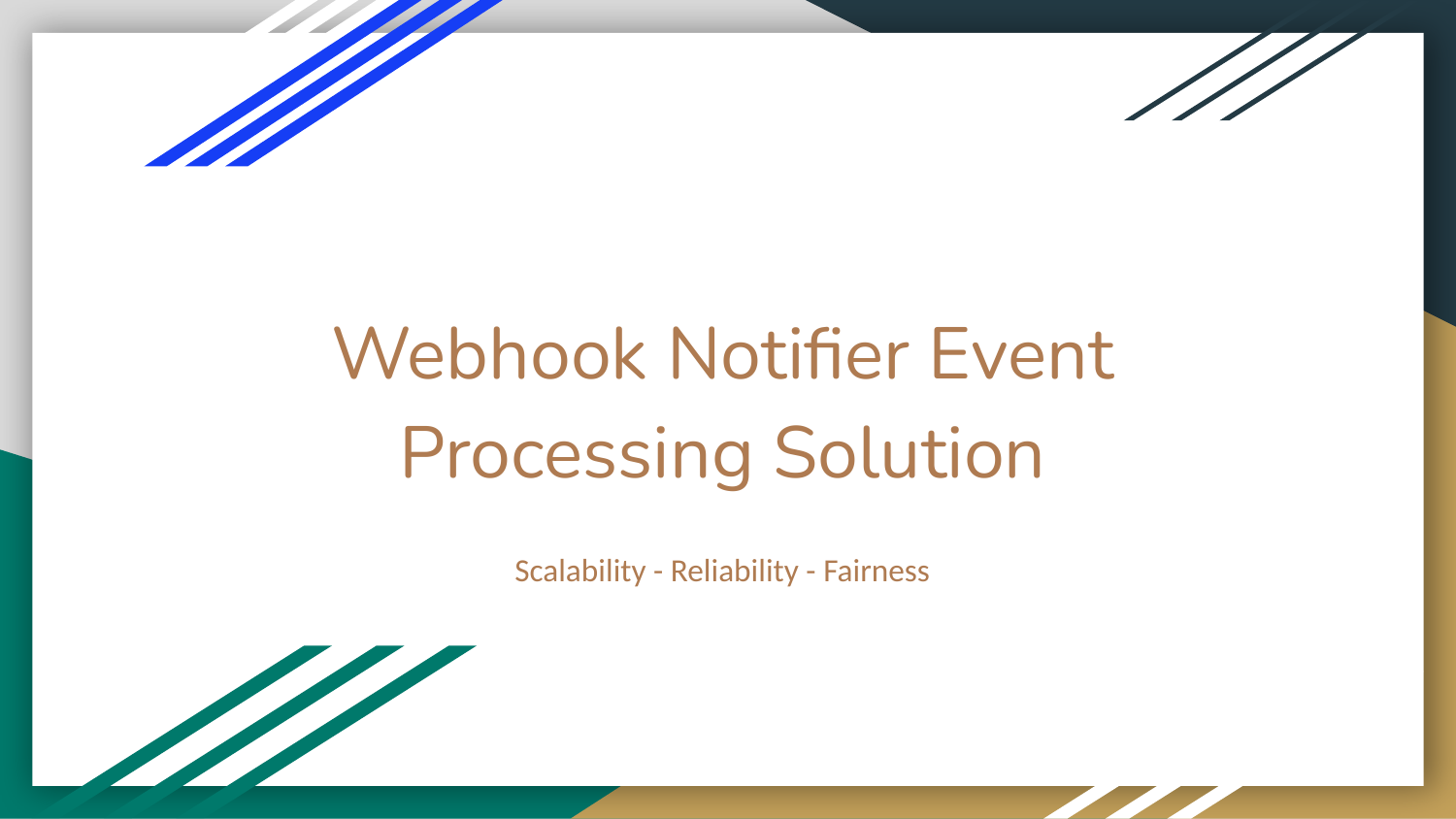

# Webhook Notifier Event Processing Solution

Scalability - Reliability - Fairness